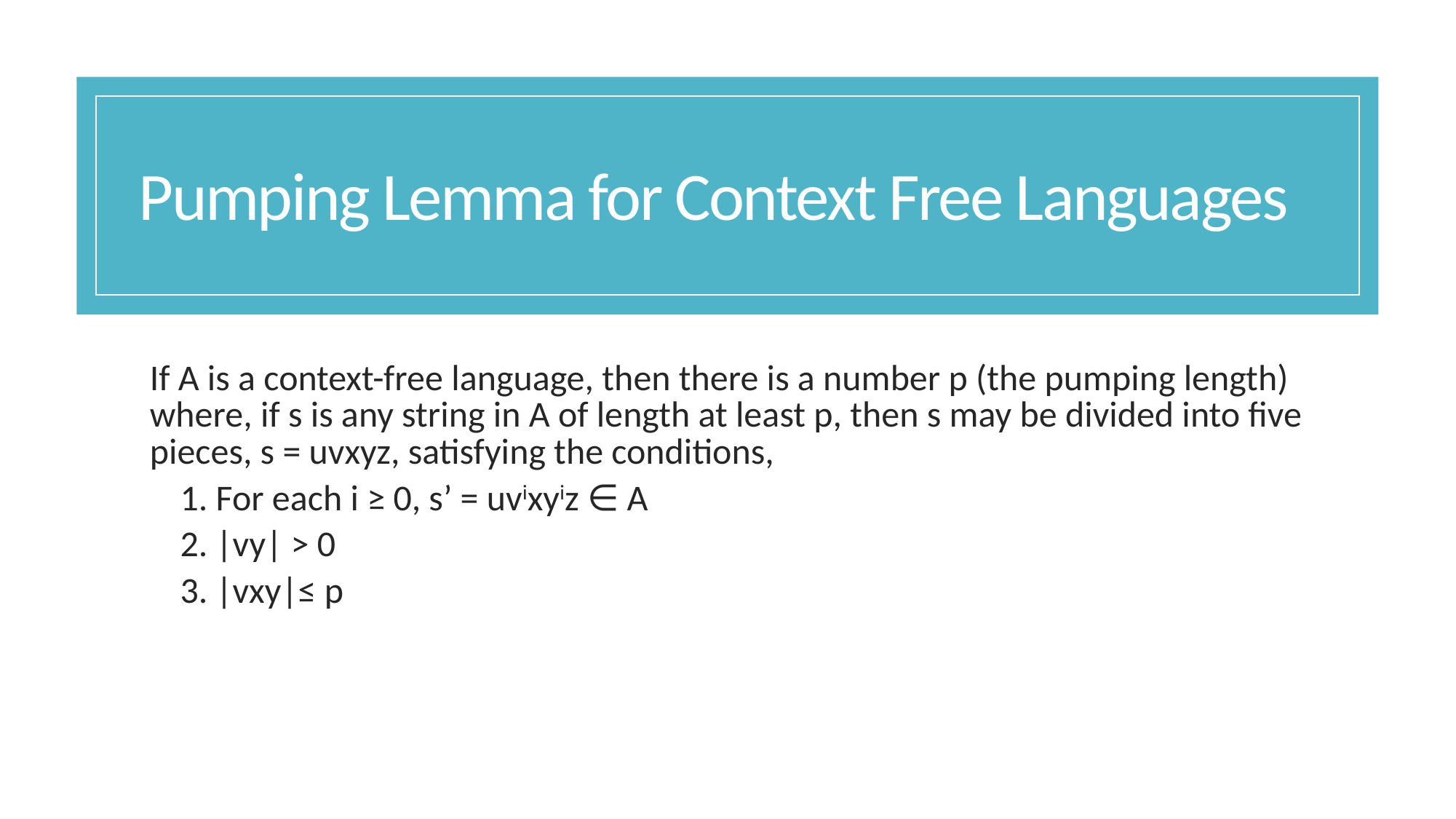

# Pumping Lemma for Context Free Languages
If A is a context-free language, then there is a number p (the pumping length) where, if s is any string in A of length at least p, then s may be divided into ﬁve pieces, s = uvxyz, satisfying the conditions,
1. For each i ≥ 0, s’ = uvixyiz ∈ A
2. |vy| > 0
3. |vxy|≤ p